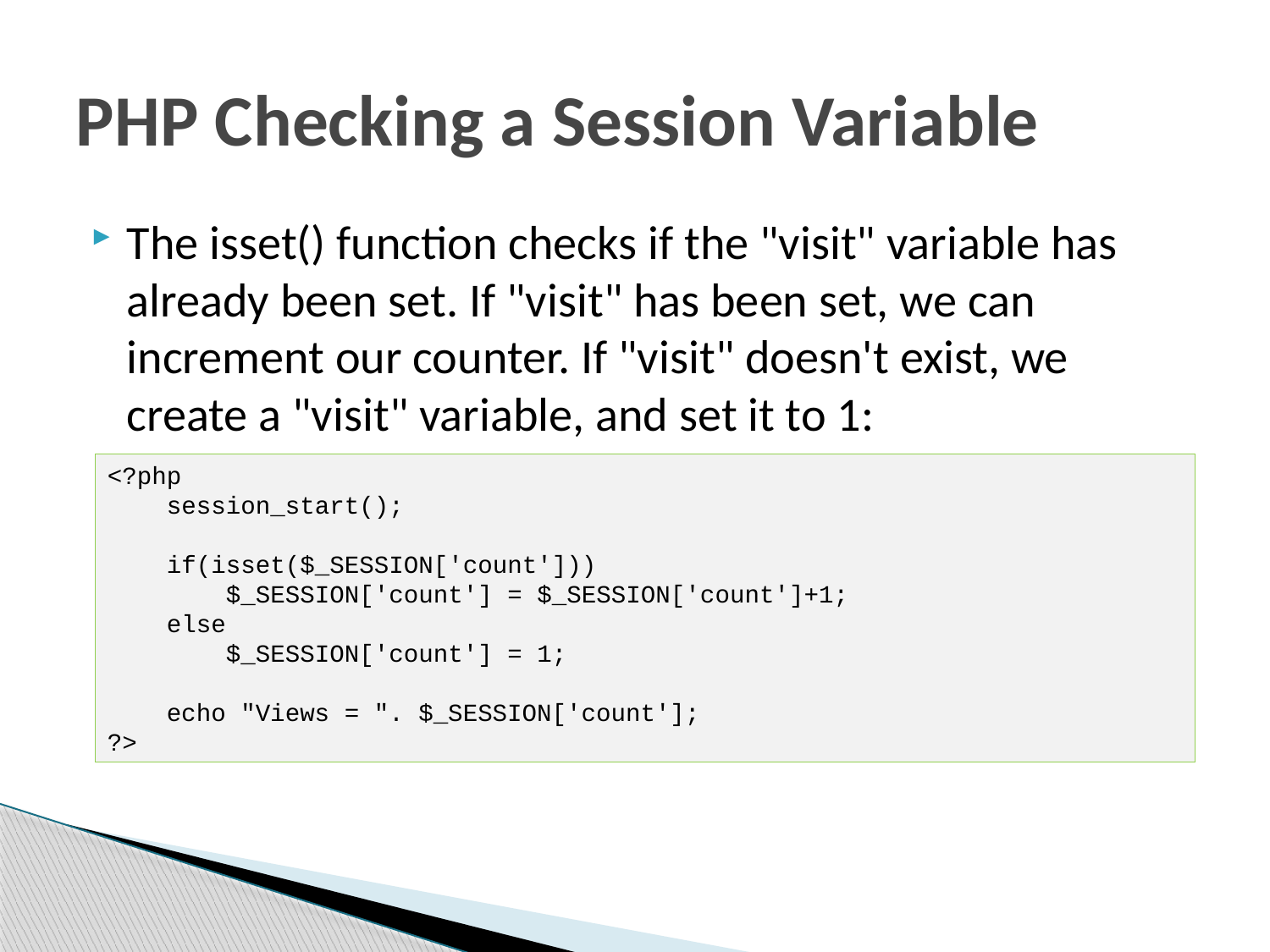

# PHP Checking a Session Variable
The isset() function checks if the "visit" variable has already been set. If "visit" has been set, we can increment our counter. If "visit" doesn't exist, we create a "visit" variable, and set it to 1:
<?php
    session_start();
    if(isset($_SESSION['count']))
        $_SESSION['count'] = $_SESSION['count']+1;
    else
        $_SESSION['count'] = 1;
    echo "Views = ". $_SESSION['count'];
?>